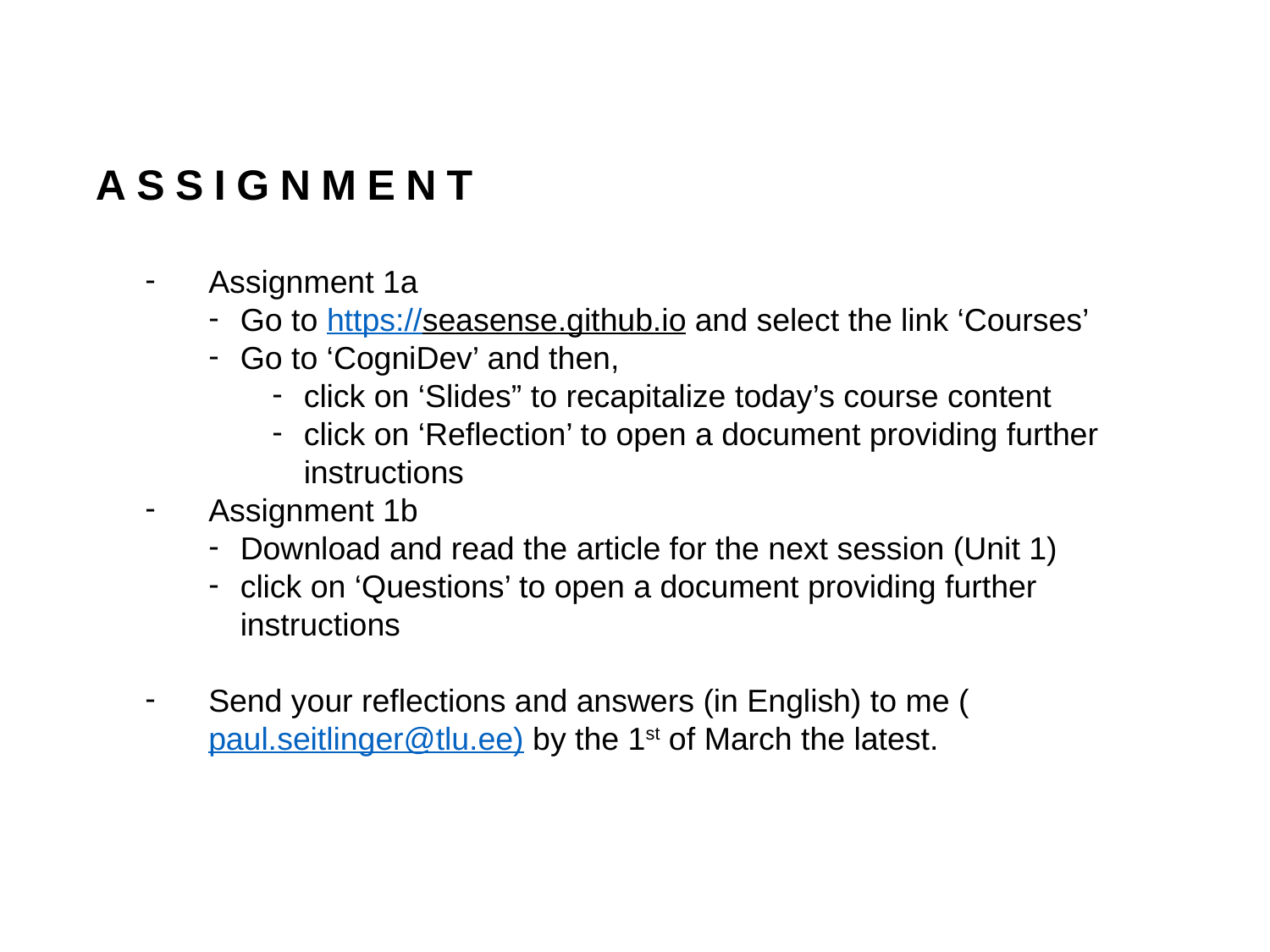

# Assignment
Assignment 1a
Go to https://seasense.github.io and select the link ‘Courses’
Go to ‘CogniDev’ and then,
click on ‘Slides” to recapitalize today’s course content
click on ‘Reflection’ to open a document providing further instructions
Assignment 1b
Download and read the article for the next session (Unit 1)
click on ‘Questions’ to open a document providing further instructions

Send your reflections and answers (in English) to me (paul.seitlinger@tlu.ee) by the 1st of March the latest.